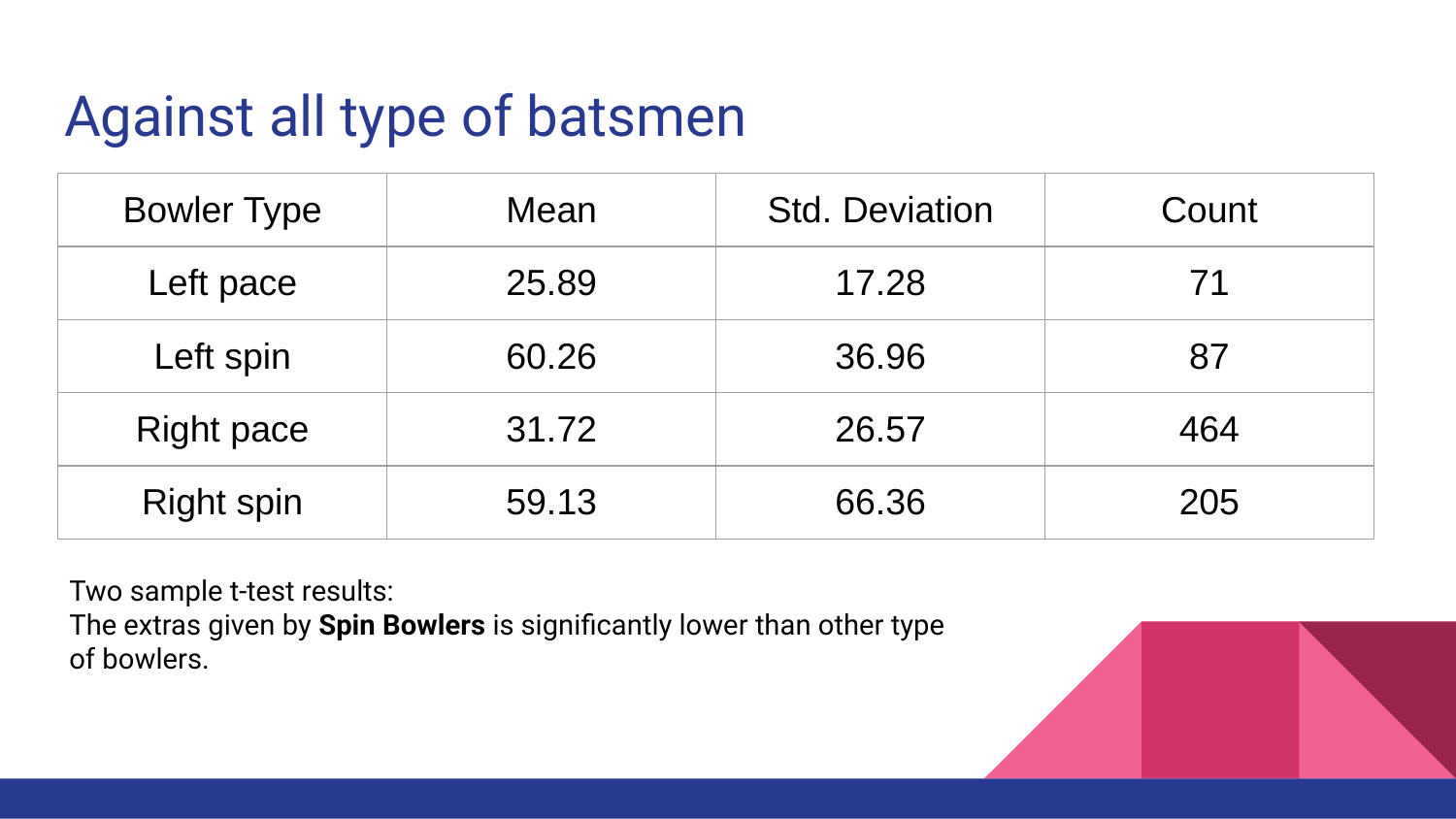

# Against all type of batsmen
| Bowler Type | Mean | Std. Deviation | Count |
| --- | --- | --- | --- |
| Left pace | 25.89 | 17.28 | 71 |
| Left spin | 60.26 | 36.96 | 87 |
| Right pace | 31.72 | 26.57 | 464 |
| Right spin | 59.13 | 66.36 | 205 |
Two sample t-test results:
The extras given by Spin Bowlers is significantly lower than other type of bowlers.